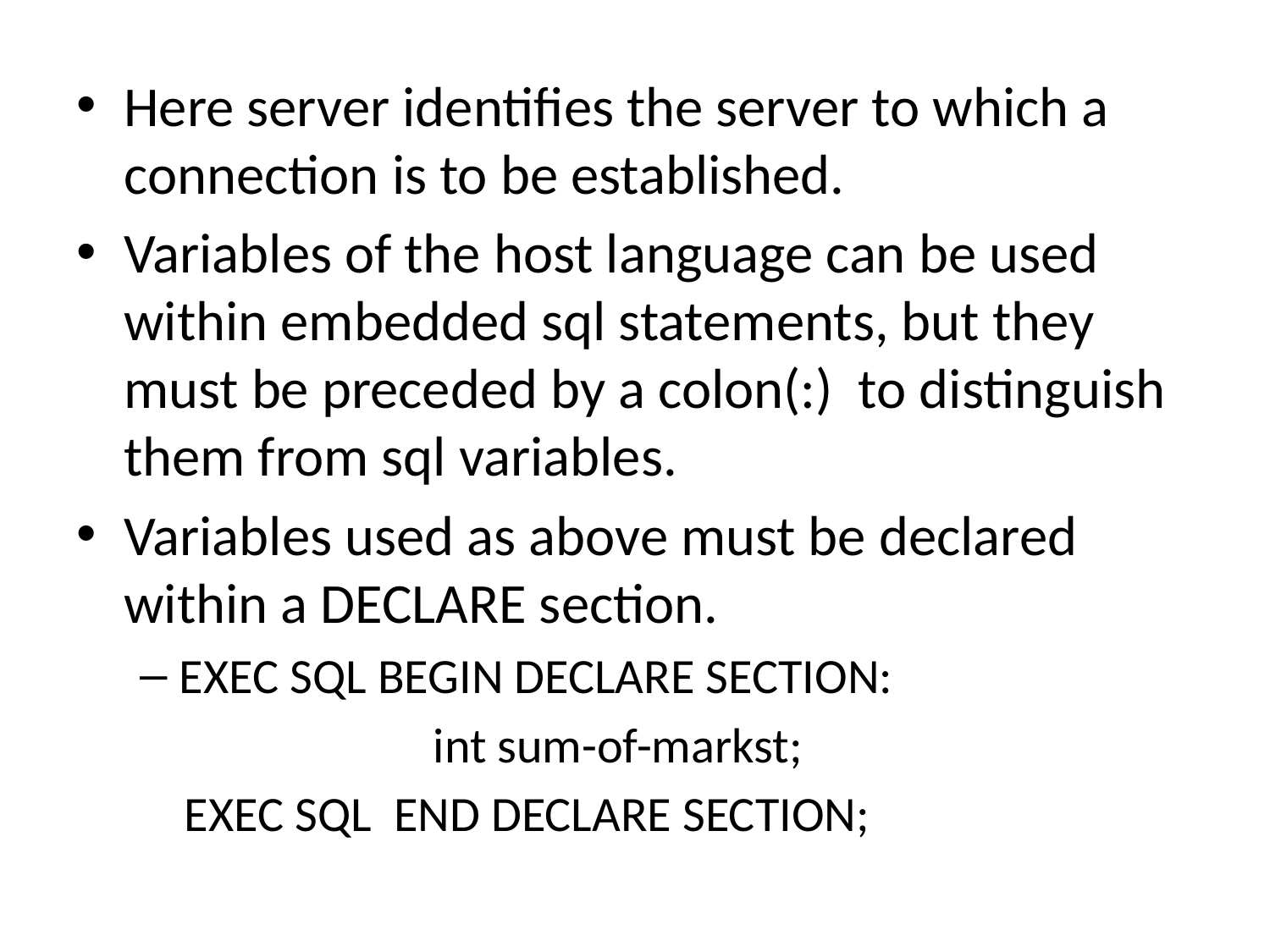

Here server identifies the server to which a connection is to be established.
Variables of the host language can be used within embedded sql statements, but they must be preceded by a colon(:)  to distinguish them from sql variables.
Variables used as above must be declared within a DECLARE section.
EXEC SQL BEGIN DECLARE SECTION:
			int sum-of-markst;
    EXEC SQL  END DECLARE SECTION;